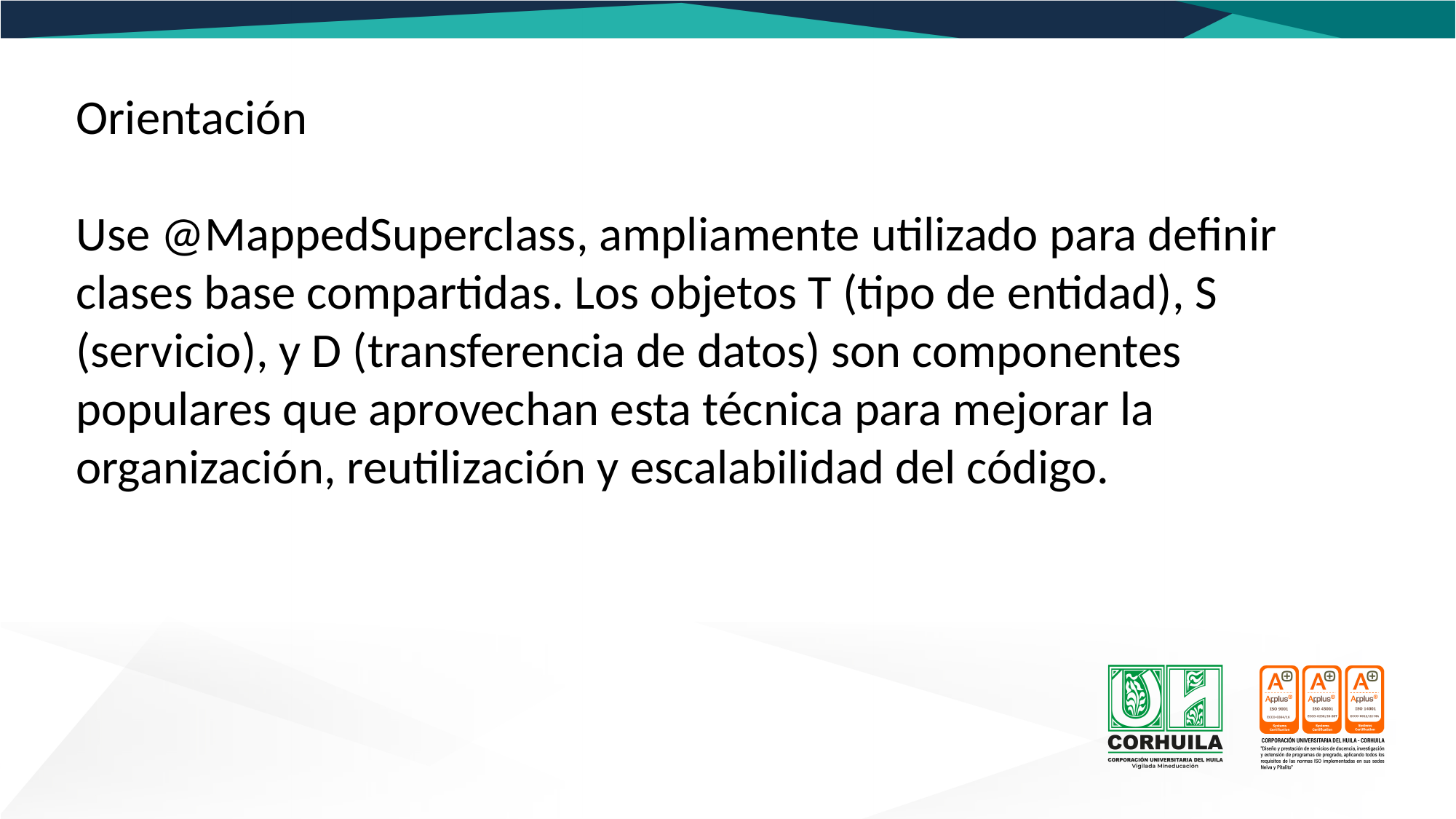

Orientación

Use @MappedSuperclass, ampliamente utilizado para definir clases base compartidas. Los objetos T (tipo de entidad), S (servicio), y D (transferencia de datos) son componentes populares que aprovechan esta técnica para mejorar la organización, reutilización y escalabilidad del código.